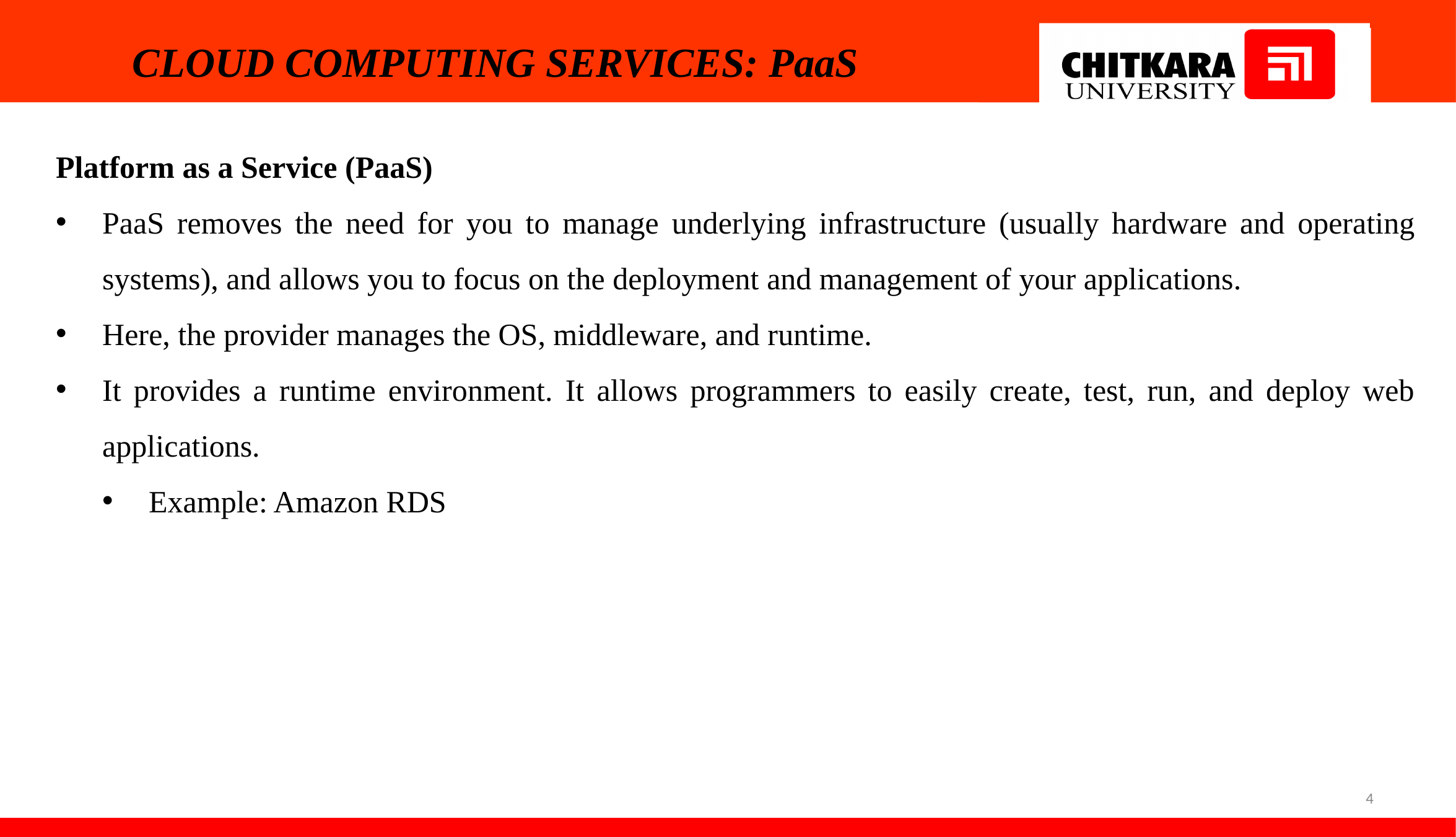

CLOUD COMPUTING SERVICES: PaaS
Platform as a Service (PaaS)
PaaS removes the need for you to manage underlying infrastructure (usually hardware and operating systems), and allows you to focus on the deployment and management of your applications.
Here, the provider manages the OS, middleware, and runtime.
It provides a runtime environment. It allows programmers to easily create, test, run, and deploy web applications.
Example: Amazon RDS

4